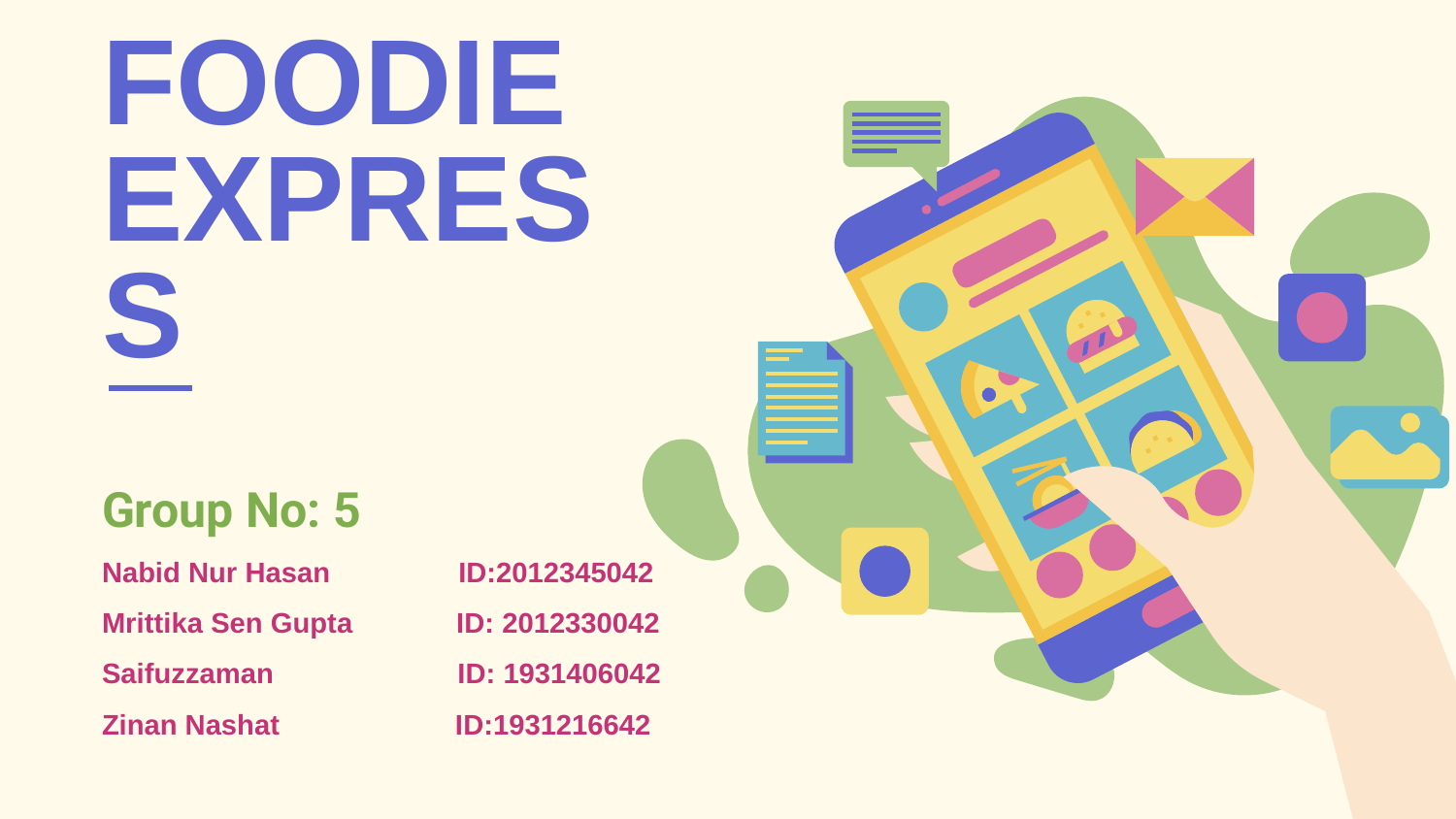

# FOODIE EXPRESS

Group No: 5
Nabid Nur Hasan                ID:2012345042
Mrittika Sen Gupta             ID: 2012330042
Saifuzzaman                       ID: 1931406042
Zinan Nashat                      ID:1931216642